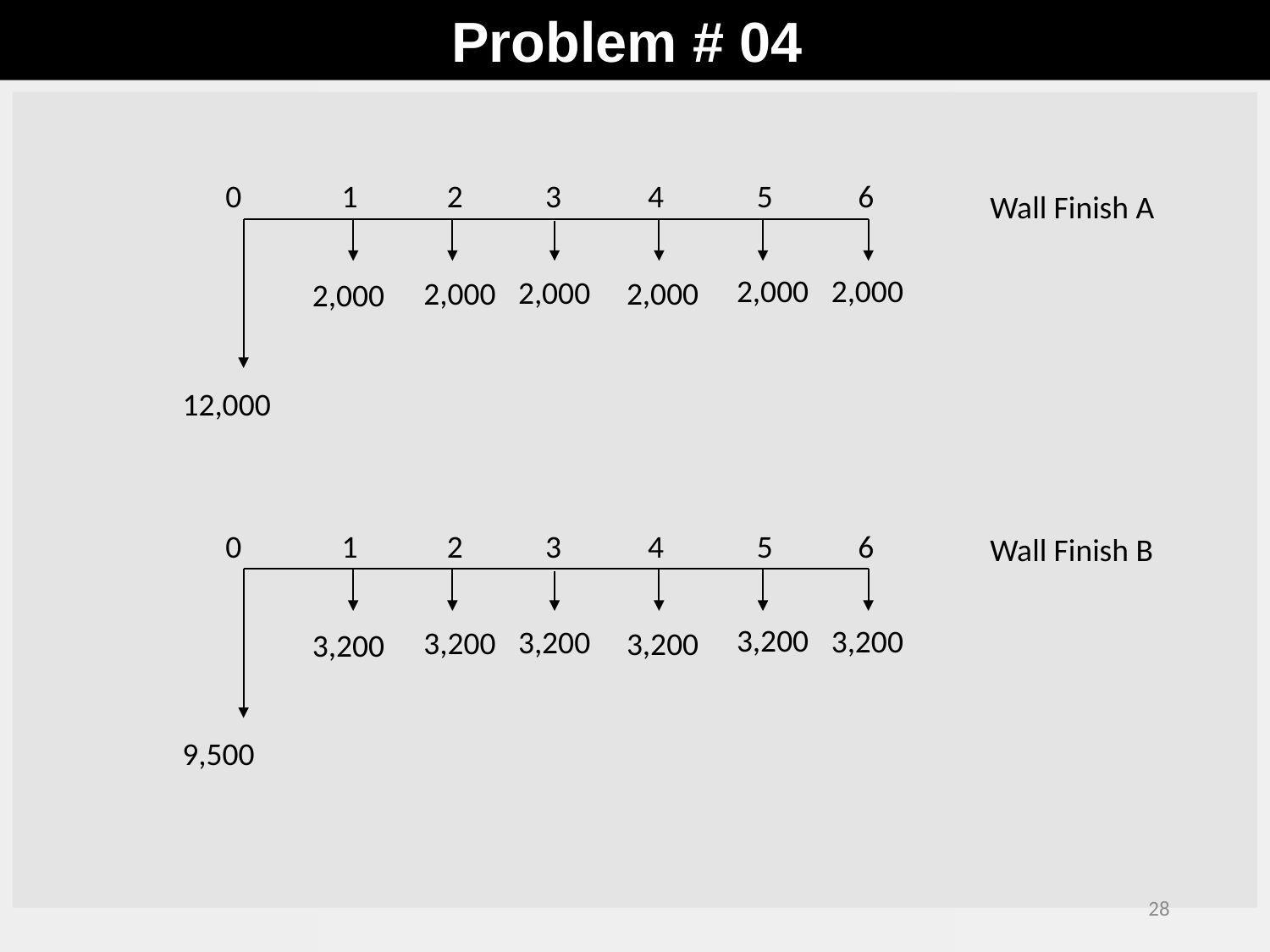

Problem # 04

2
3
4
5
6
0
1
Wall Finish A
2,000
2,000
2,000
2,000
2,000
2,000
12,000
2
3
4
5
6
0
1
Wall Finish B
3,200
3,200
3,200
3,200
3,200
3,200
9,500
28